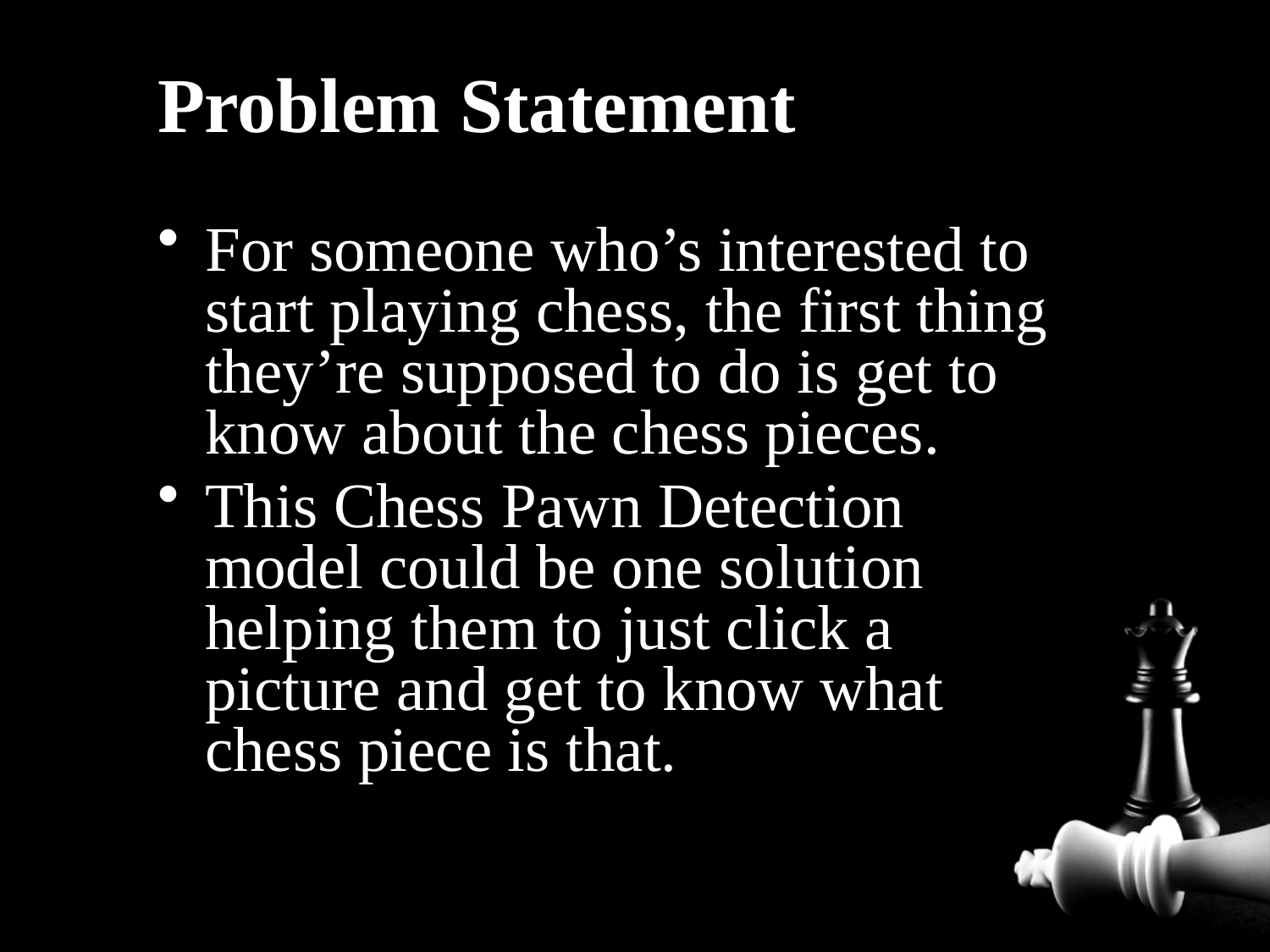

# Problem Statement
For someone who’s interested to start playing chess, the first thing they’re supposed to do is get to know about the chess pieces.
This Chess Pawn Detection model could be one solution helping them to just click a picture and get to know what chess piece is that.